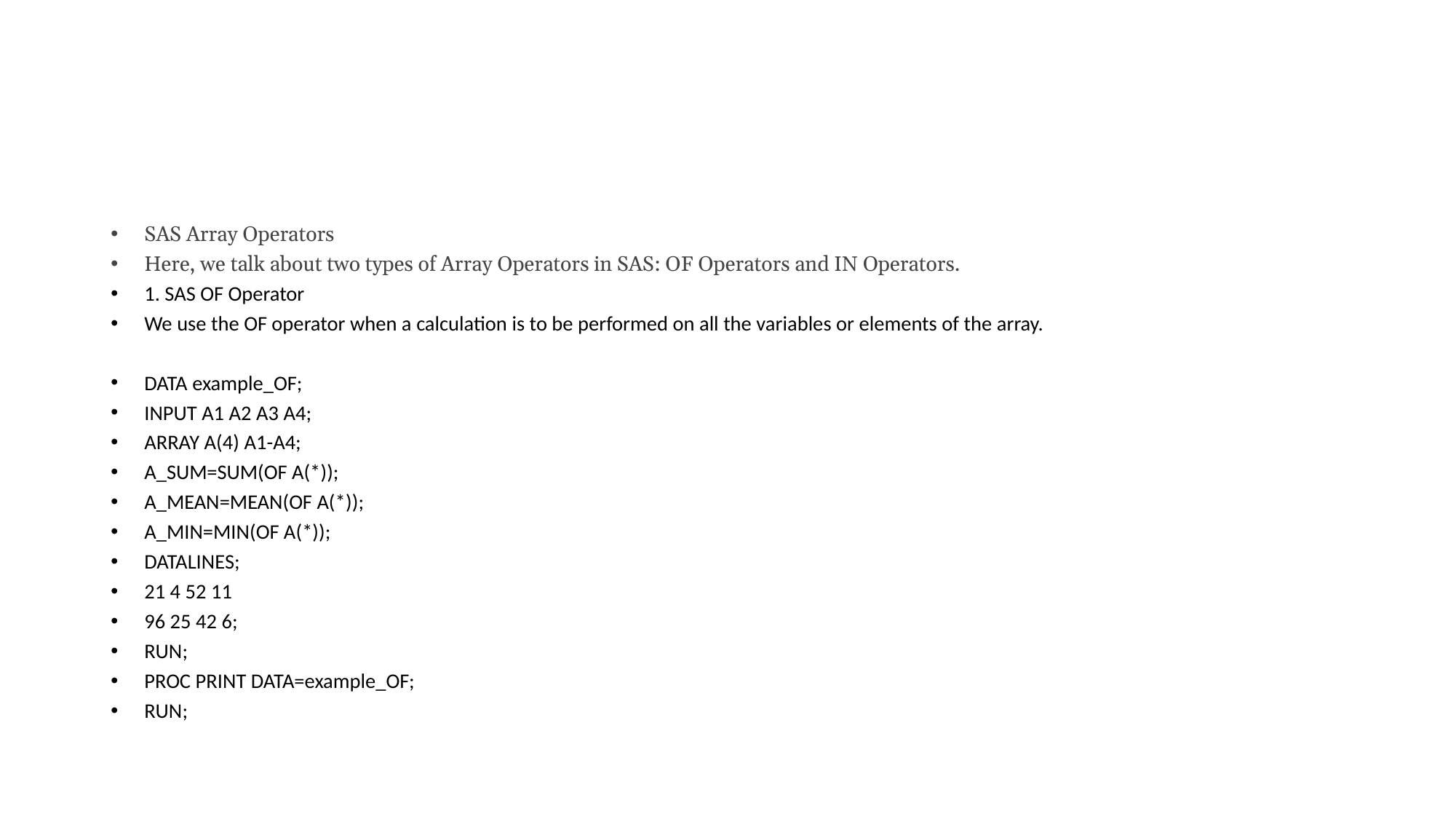

#
SAS Array Operators
Here, we talk about two types of Array Operators in SAS: OF Operators and IN Operators.
1. SAS OF Operator
We use the OF operator when a calculation is to be performed on all the variables or elements of the array.

DATA example_OF;
INPUT A1 A2 A3 A4;
ARRAY A(4) A1-A4;
A_SUM=SUM(OF A(*));
A_MEAN=MEAN(OF A(*));
A_MIN=MIN(OF A(*));
DATALINES;
21 4 52 11
96 25 42 6;
RUN;
PROC PRINT DATA=example_OF;
RUN;